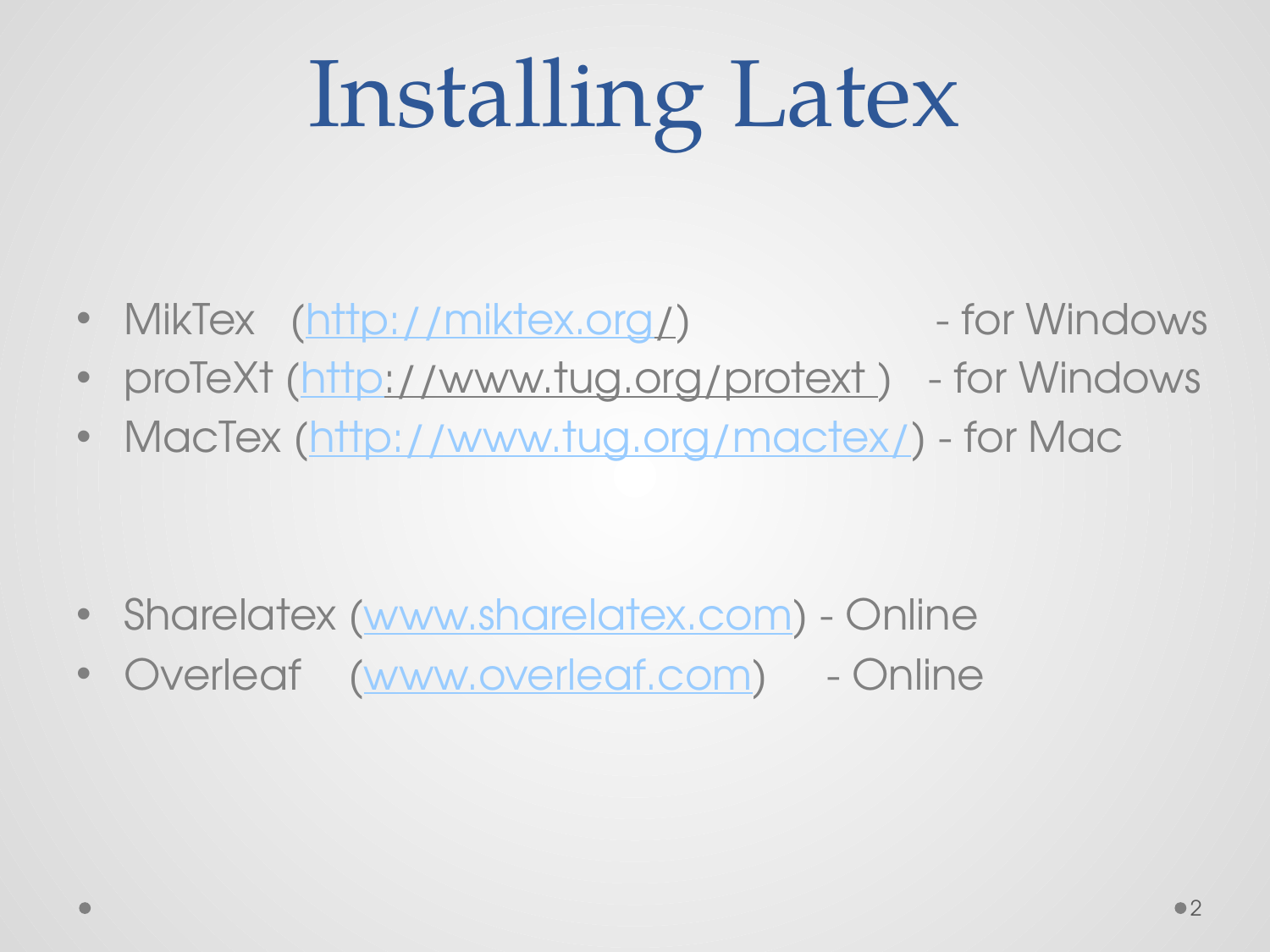

# Installing Latex
MikTex   (http://miktex.org/)                     - for Windows
proTeXt (http://www.tug.org/protext )   - for Windows
MacTex (http://www.tug.org/mactex/) - for Mac

Sharelatex (www.sharelatex.com) - Online
Overleaf    (www.overleaf.com)     - Online

2